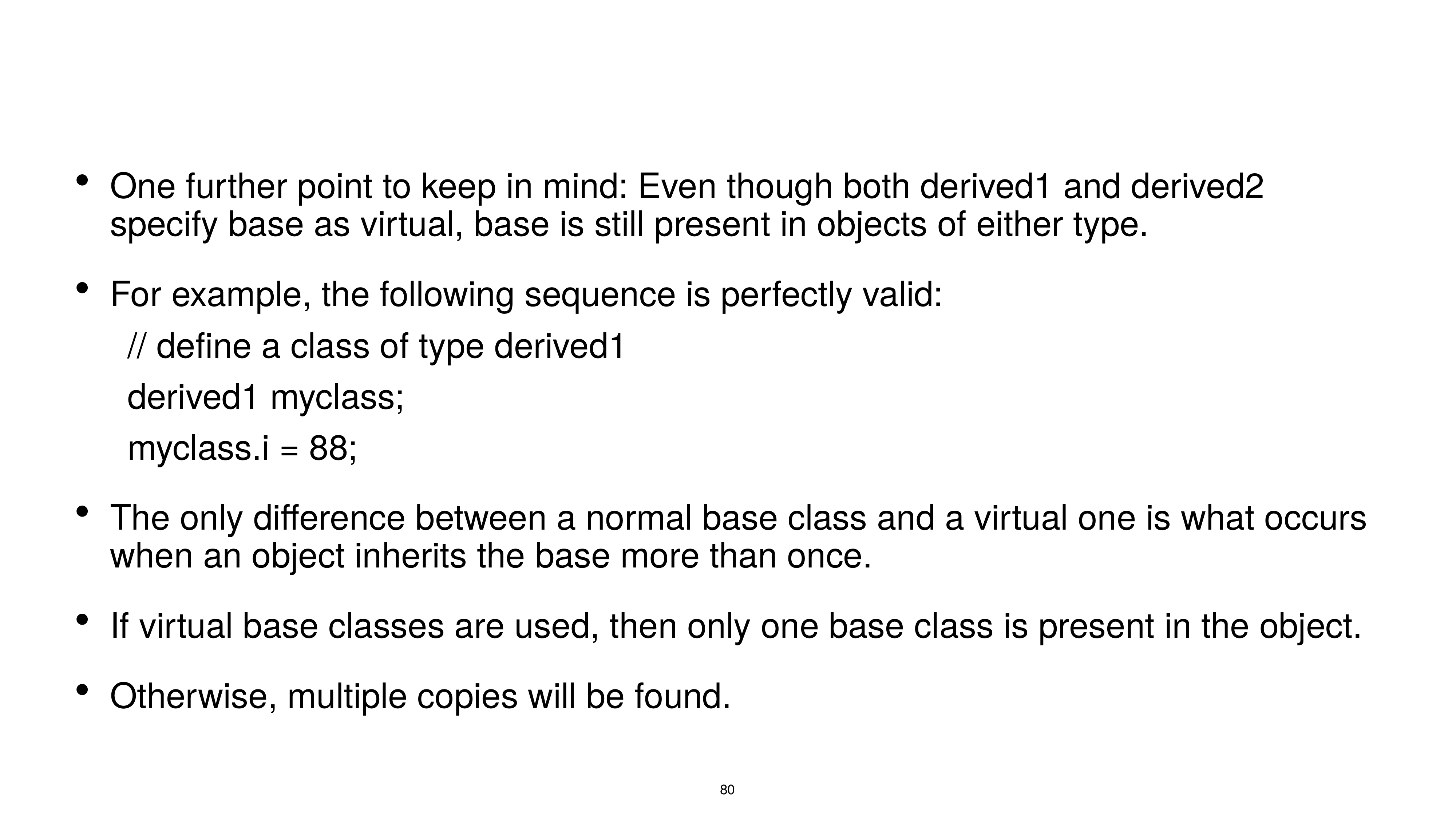

#
One further point to keep in mind: Even though both derived1 and derived2 specify base as virtual, base is still present in objects of either type.
For example, the following sequence is perfectly valid:
// define a class of type derived1
derived1 myclass;
myclass.i = 88;
The only difference between a normal base class and a virtual one is what occurs when an object inherits the base more than once.
If virtual base classes are used, then only one base class is present in the object.
Otherwise, multiple copies will be found.
80